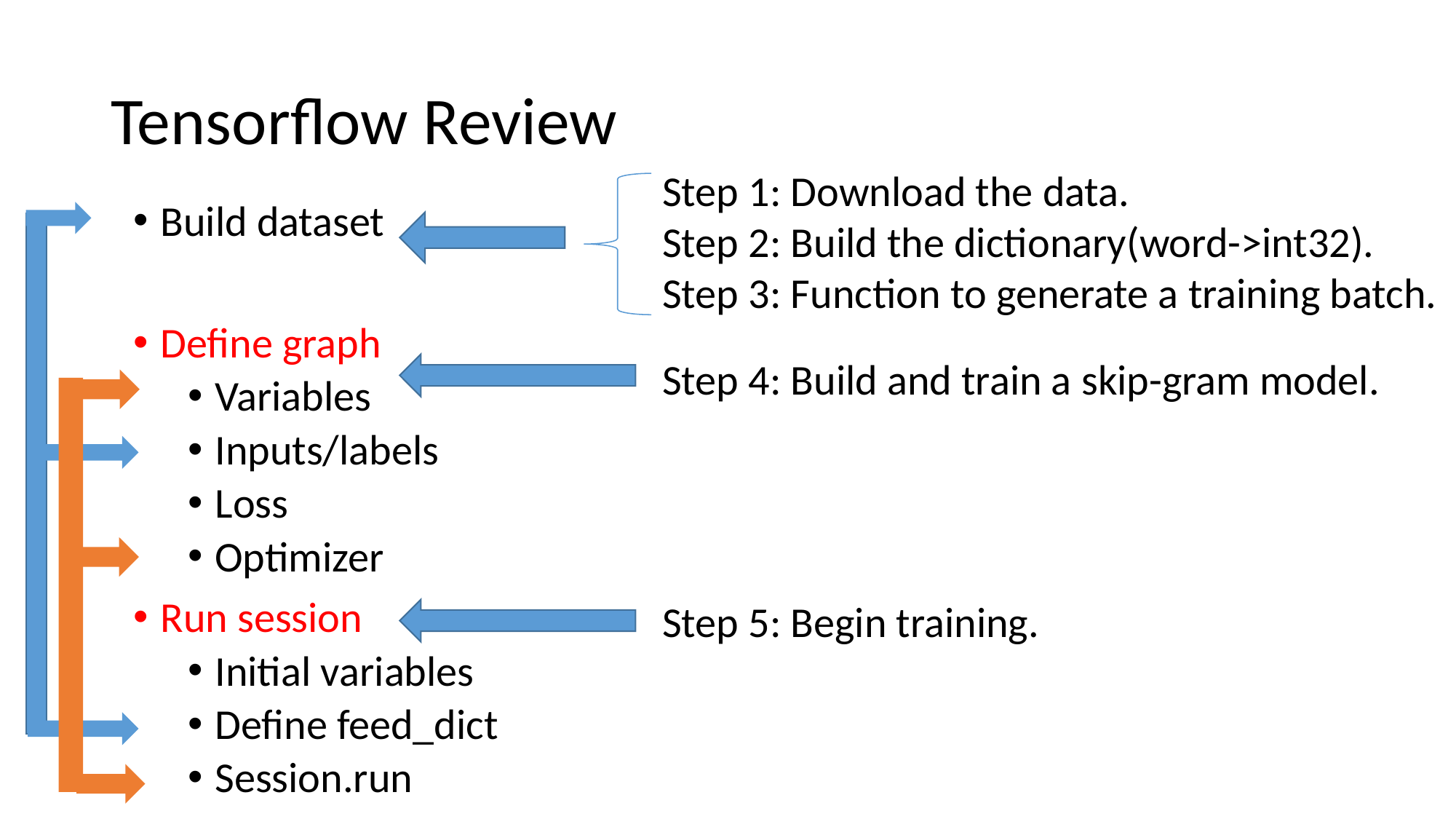

# Tensorflow Review
Step 1: Download the data.
Step 2: Build the dictionary(word->int32).
Step 3: Function to generate a training batch.

Build dataset

Define graph
Variables
Inputs/labels
Loss
Optimizer
Run session
Initial variables
Define feed_dict
Session.run

Step 4: Build and train a skip-gram model.

Step 5: Begin training.